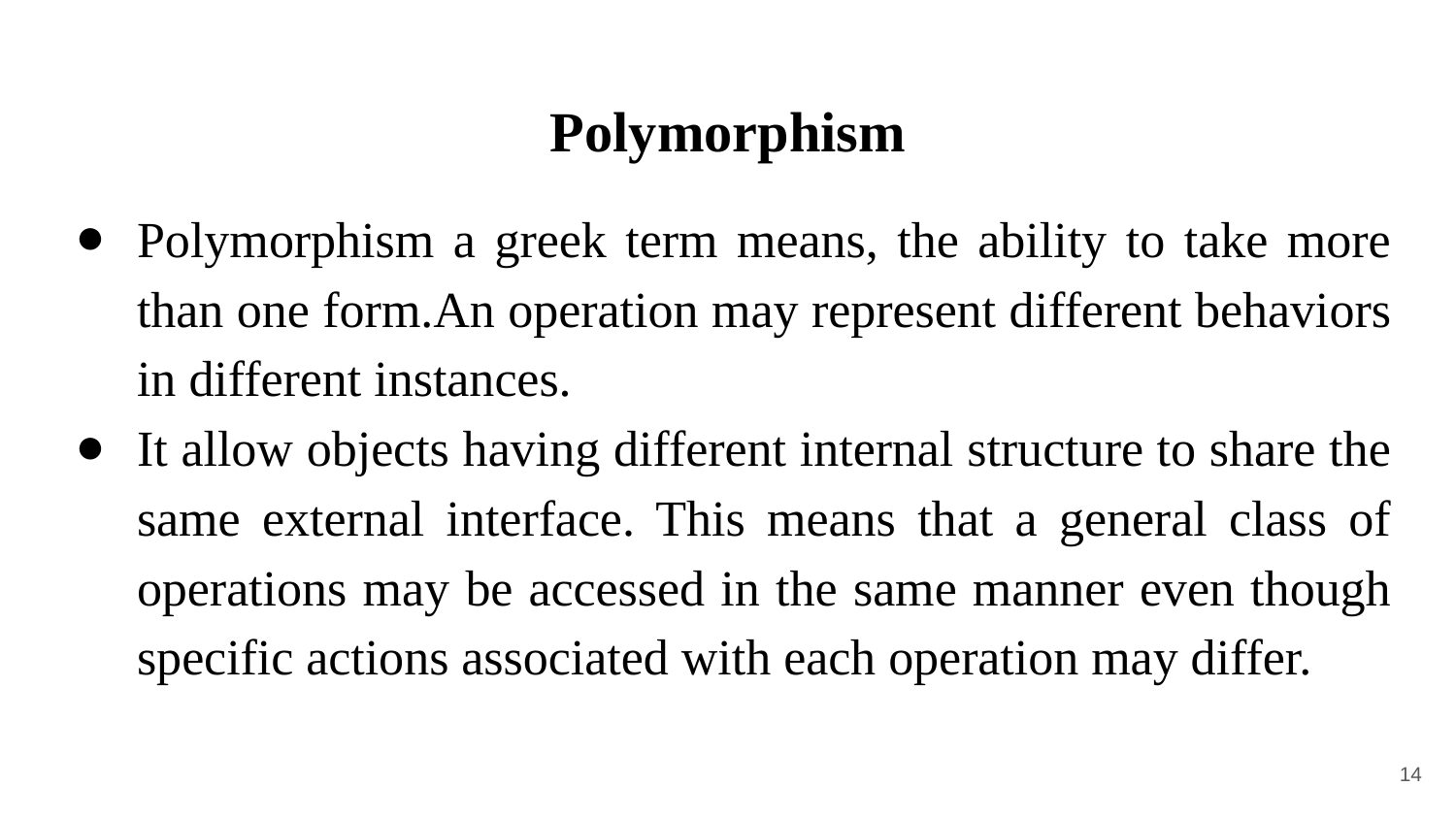

# Polymorphism
Polymorphism a greek term means, the ability to take more than one form.An operation may represent different behaviors in different instances.
It allow objects having different internal structure to share the same external interface. This means that a general class of operations may be accessed in the same manner even though specific actions associated with each operation may differ.

14